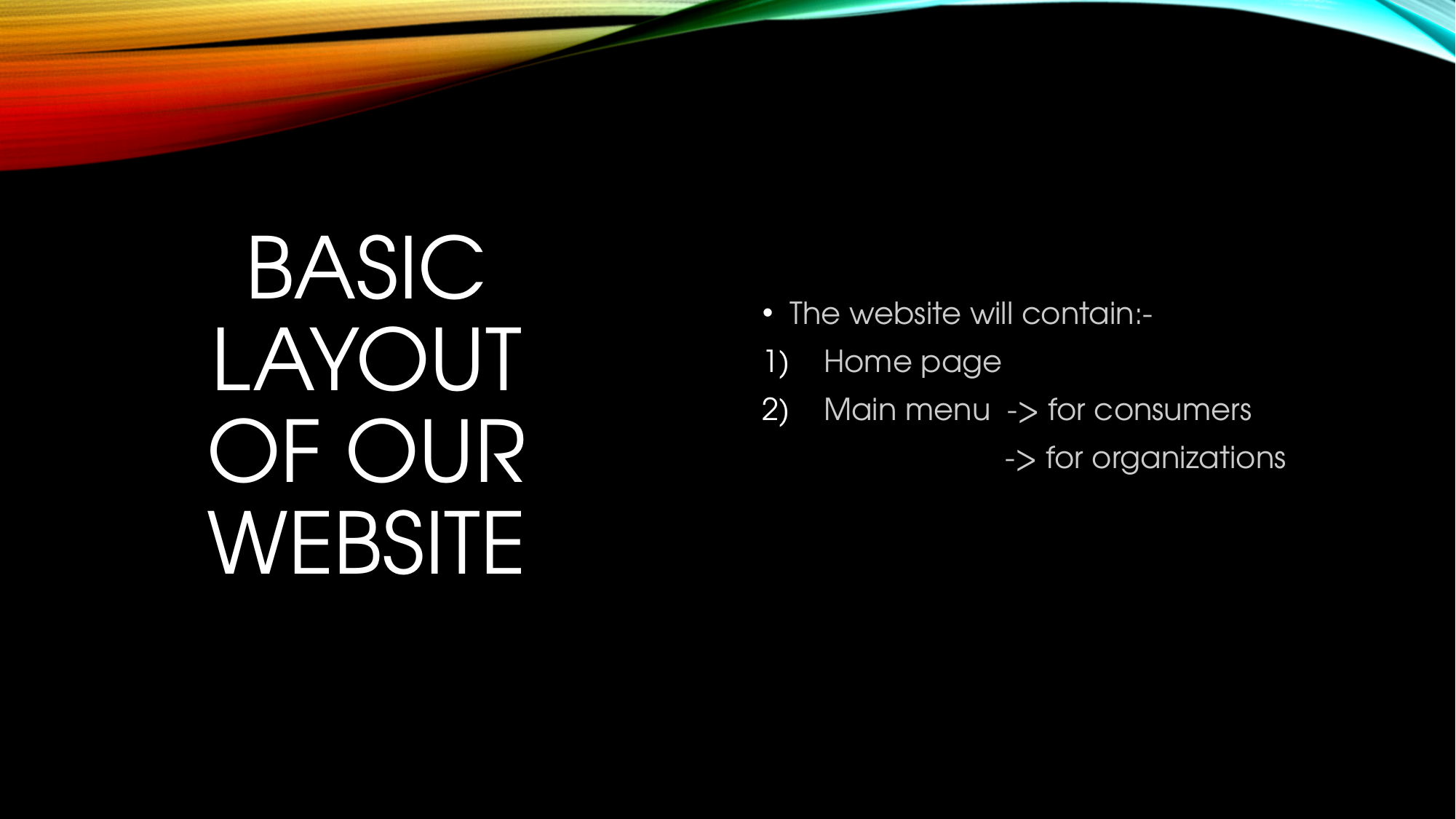

The website will contain:-
Home page
Main menu  -> for consumers
                             -> for organizations

# Basic layout of our website